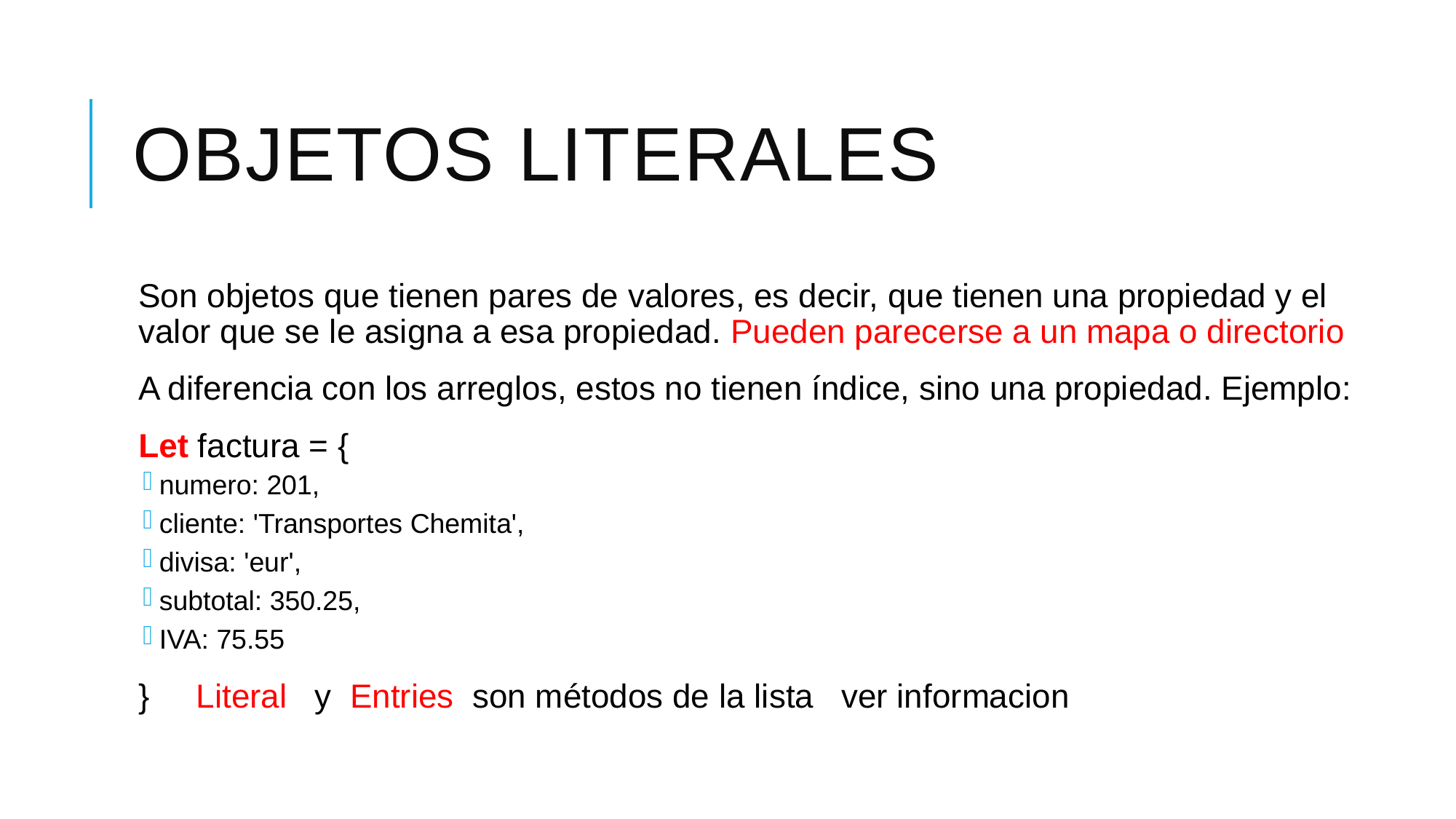

# OBJETOS LITERALES
Son objetos que tienen pares de valores, es decir, que tienen una propiedad y el valor que se le asigna a esa propiedad. Pueden parecerse a un mapa o directorio
A diferencia con los arreglos, estos no tienen índice, sino una propiedad. Ejemplo:
Let factura = {
numero: 201,
cliente: 'Transportes Chemita',
divisa: 'eur',
subtotal: 350.25,
IVA: 75.55
}     Literal   y  Entries  son métodos de la lista   ver informacion